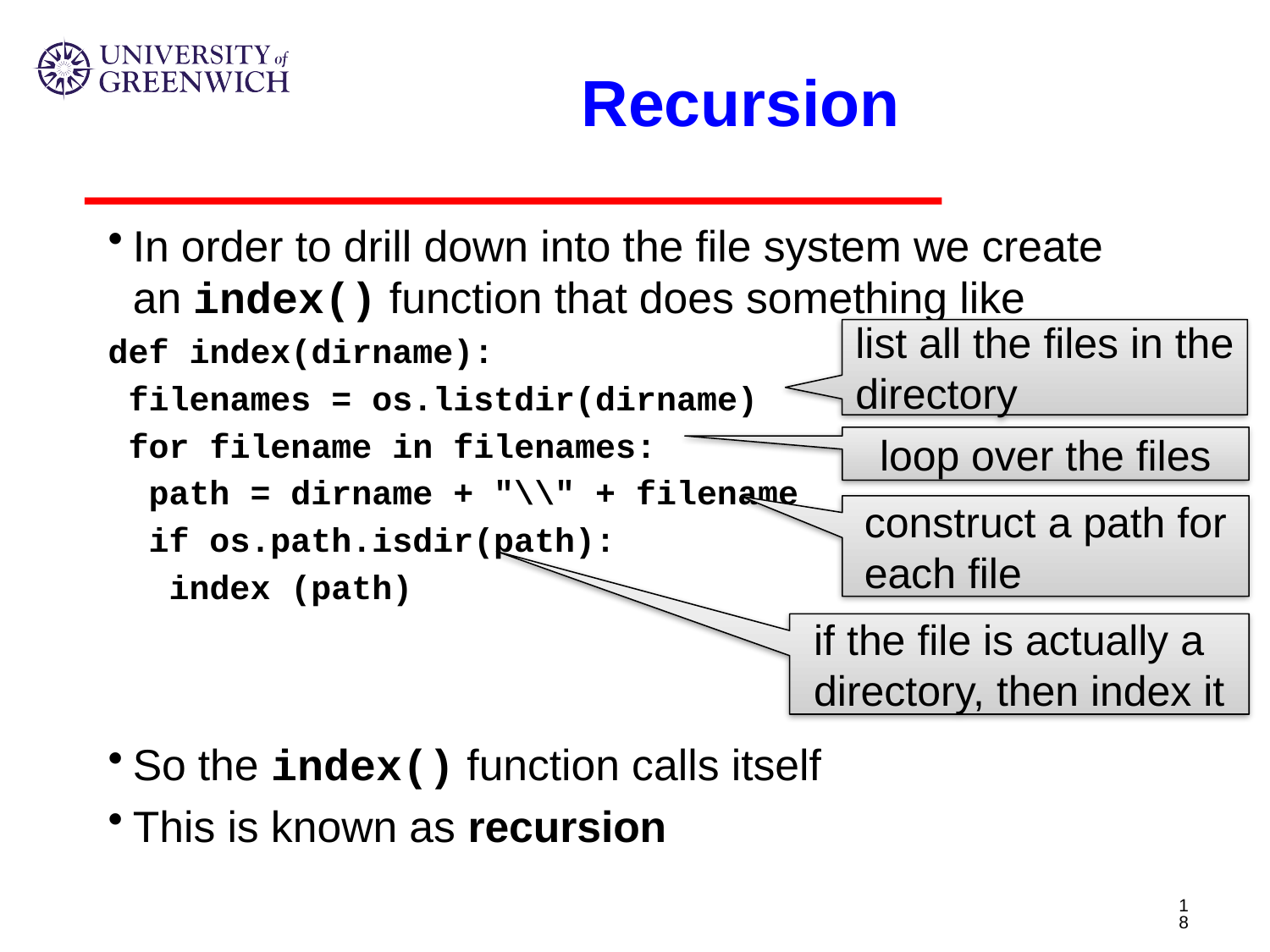

# Recursion
In order to drill down into the file system we create an index() function that does something like
def index(dirname):
 filenames = os.listdir(dirname)
 for filename in filenames:
  path = dirname + "\\" + filename
  if os.path.isdir(path):
   index (path)

So the index() function calls itself
This is known as recursion

list all the files in the directory
loop over the files
construct a path for each file
if the file is actually a directory, then index it
18